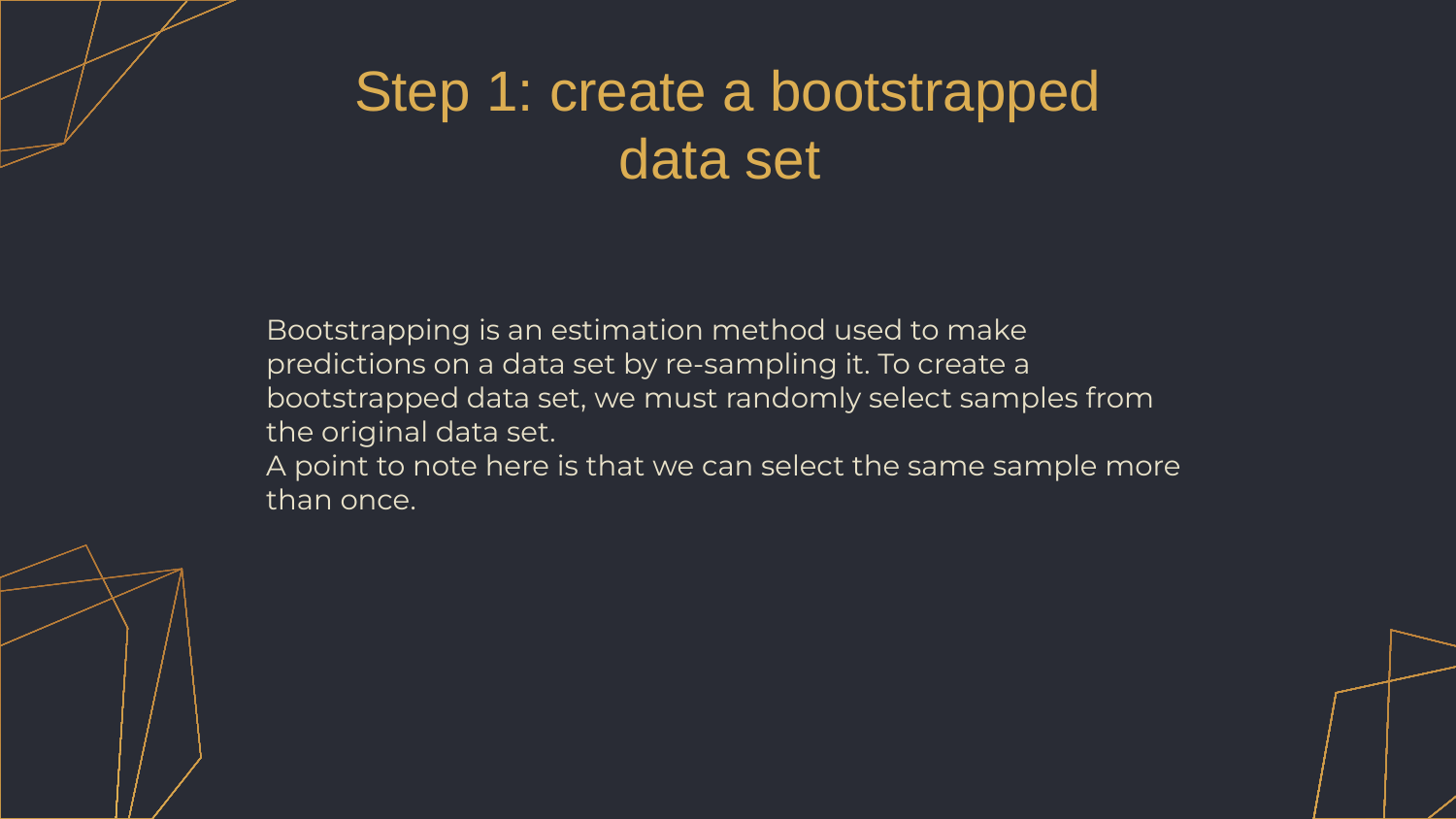

# Step 1: create a bootstrapped data set
Bootstrapping is an estimation method used to make predictions on a data set by re-sampling it. To create a bootstrapped data set, we must randomly select samples from the original data set.
A point to note here is that we can select the same sample more than once.